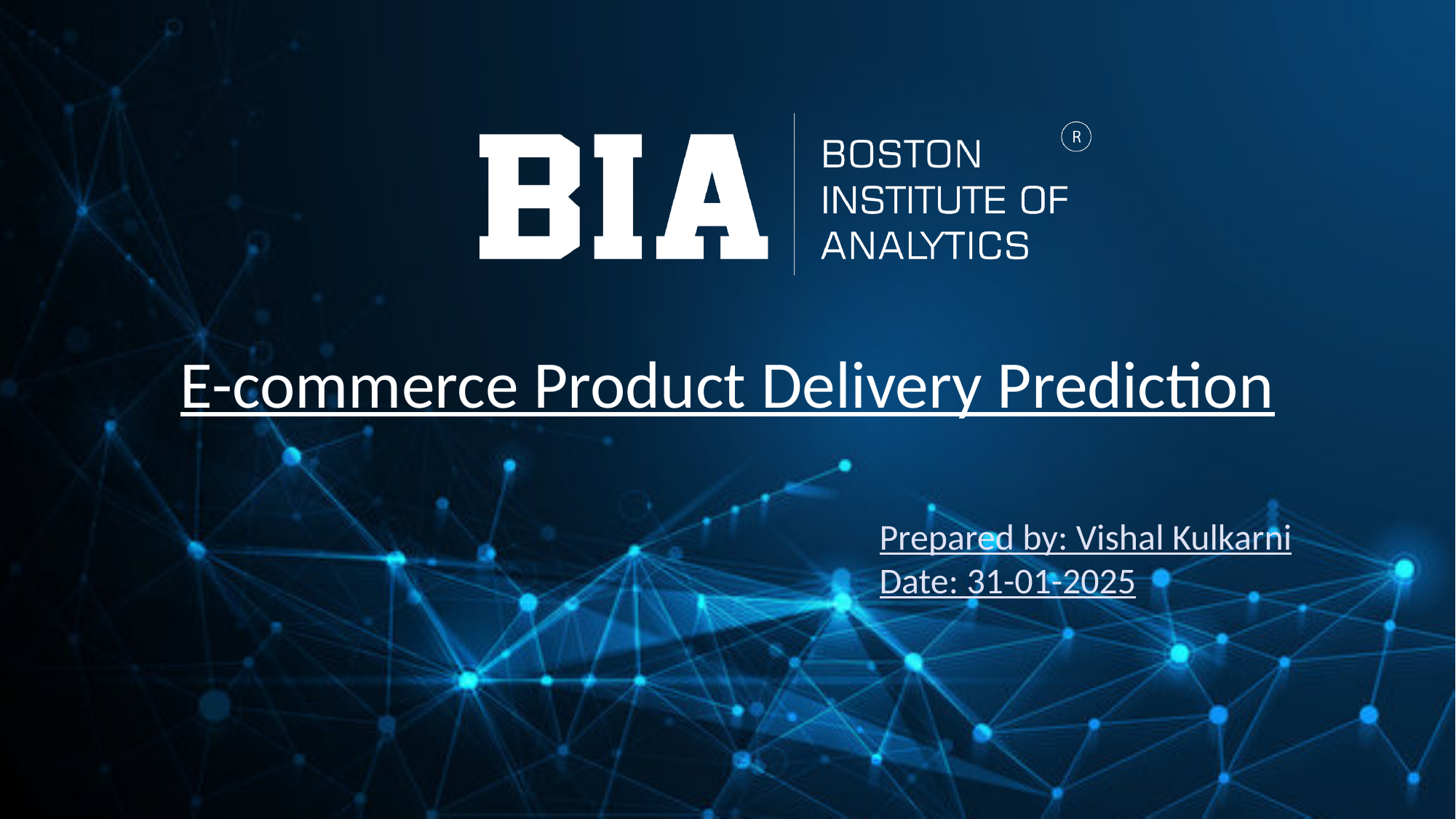

E-commerce Product Delivery Prediction
Prepared by: Vishal Kulkarni
Date: 31-01-2025